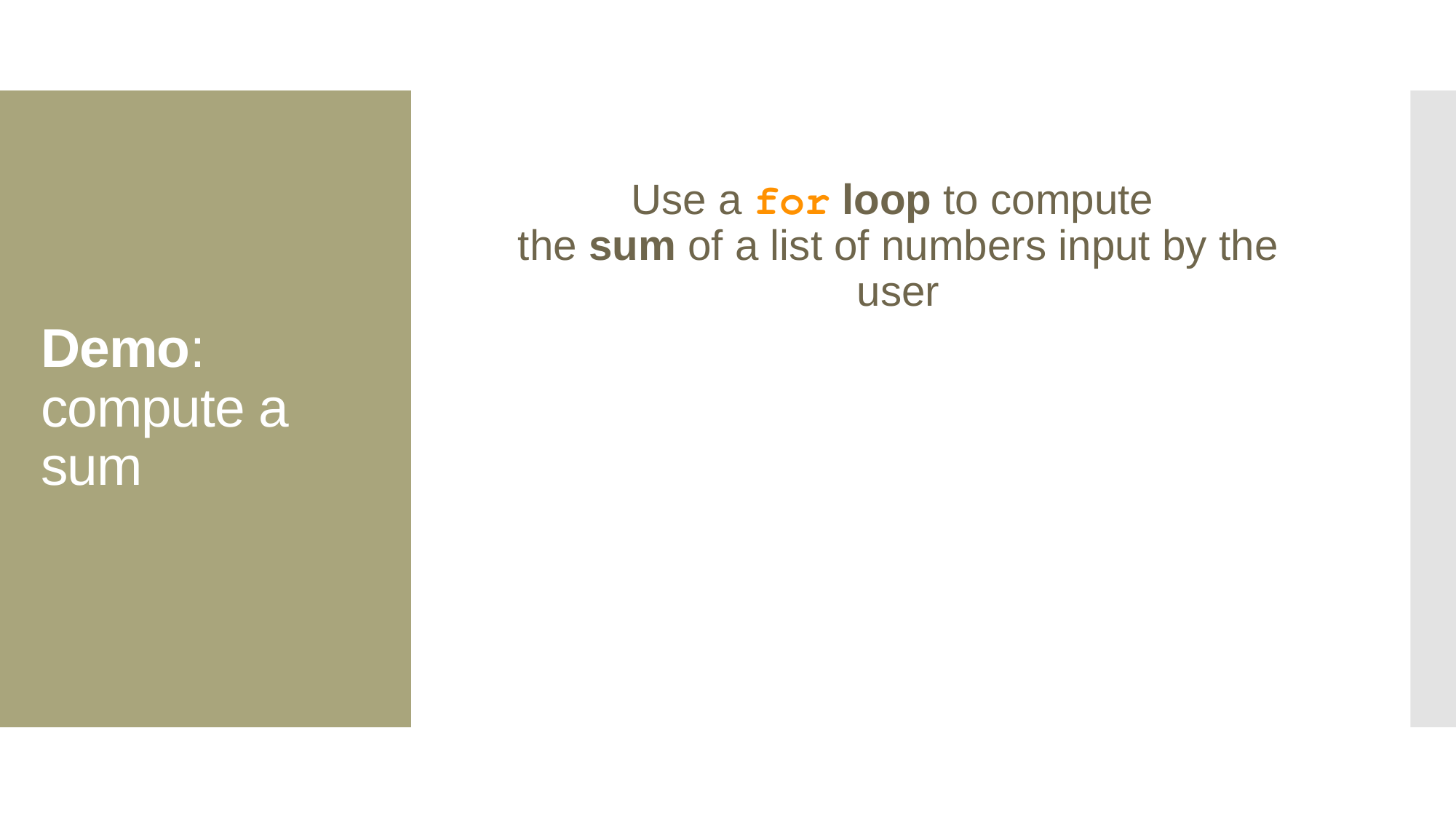

Use a for loop to compute
the sum of a list of numbers input by the user

# Demo: compute a sum